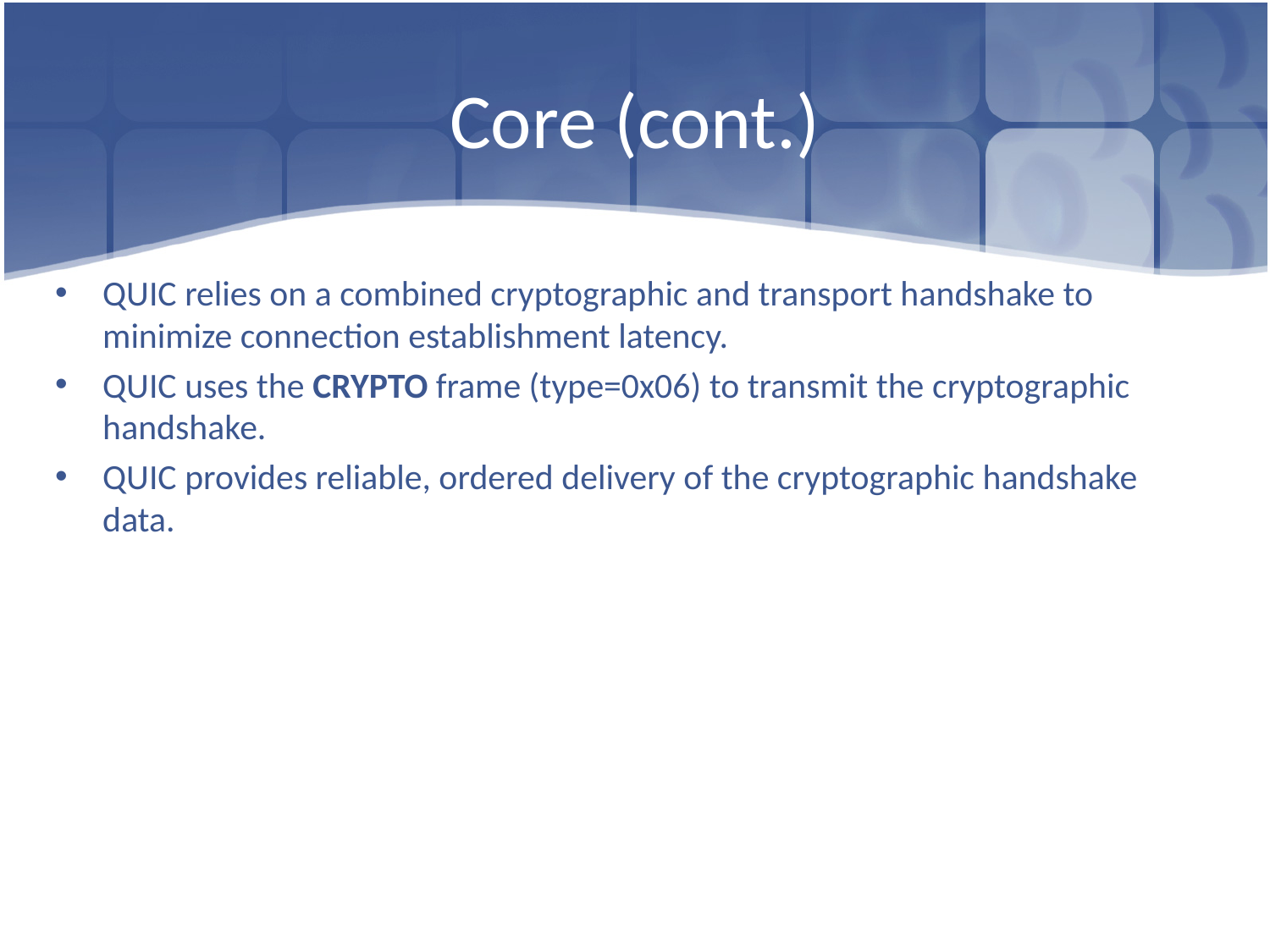

# Core (cont.)
QUIC relies on a combined cryptographic and transport handshake to minimize connection establishment latency.
QUIC uses the CRYPTO frame (type=0x06) to transmit the cryptographic handshake.
QUIC provides reliable, ordered delivery of the cryptographic handshake data.